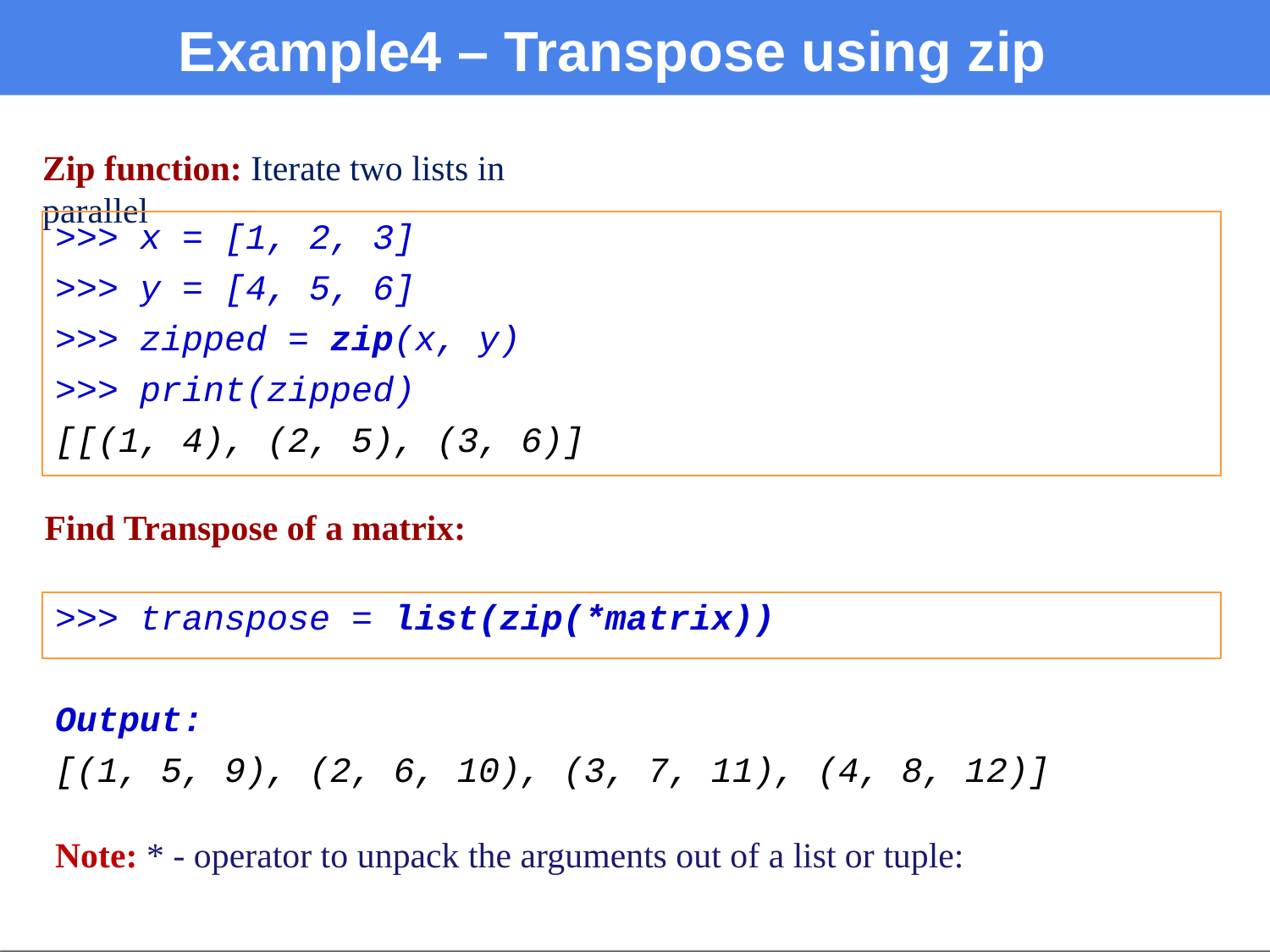

# Example4 – Transpose using zip
Zip function: Iterate two lists in parallel
>>> x = [1, 2, 3]
>>> y = [4, 5, 6]
>>> zipped = zip(x, y)
>>> print(zipped)
[[(1, 4), (2, 5), (3, 6)]
Find Transpose of a matrix:
>>> transpose = list(zip(*matrix))
Output:
[(1, 5, 9), (2, 6, 10), (3, 7, 11), (4, 8, 12)]

Note: * - operator to unpack the arguments out of a list or tuple: